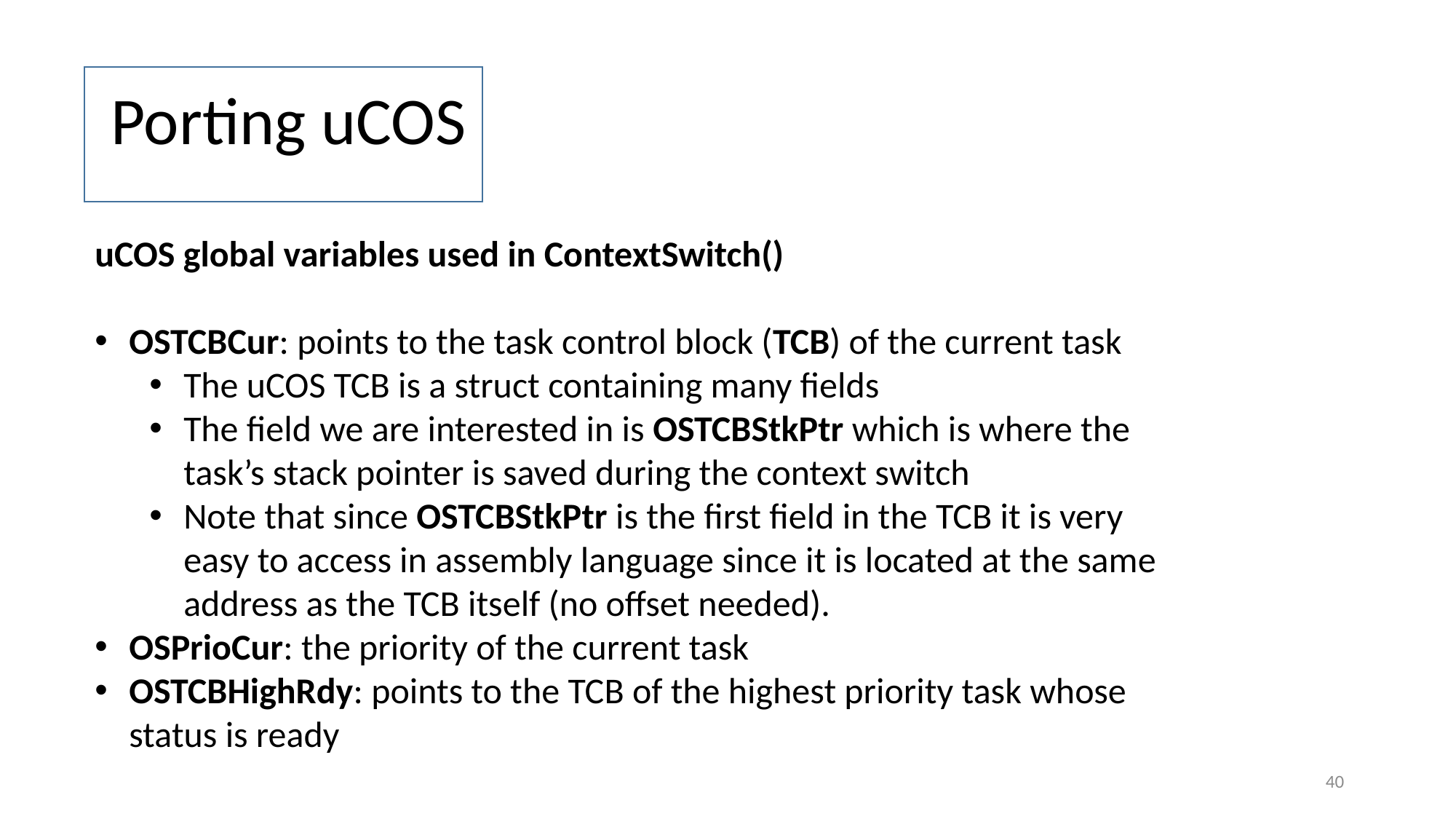

# Porting uCOS

uCOS global variables used in ContextSwitch()

OSTCBCur: points to the task control block (TCB) of the current task
The uCOS TCB is a struct containing many fields
The field we are interested in is OSTCBStkPtr which is where the task’s stack pointer is saved during the context switch
Note that since OSTCBStkPtr is the first field in the TCB it is very easy to access in assembly language since it is located at the same address as the TCB itself (no offset needed).
OSPrioCur: the priority of the current task
OSTCBHighRdy: points to the TCB of the highest priority task whose status is ready
40